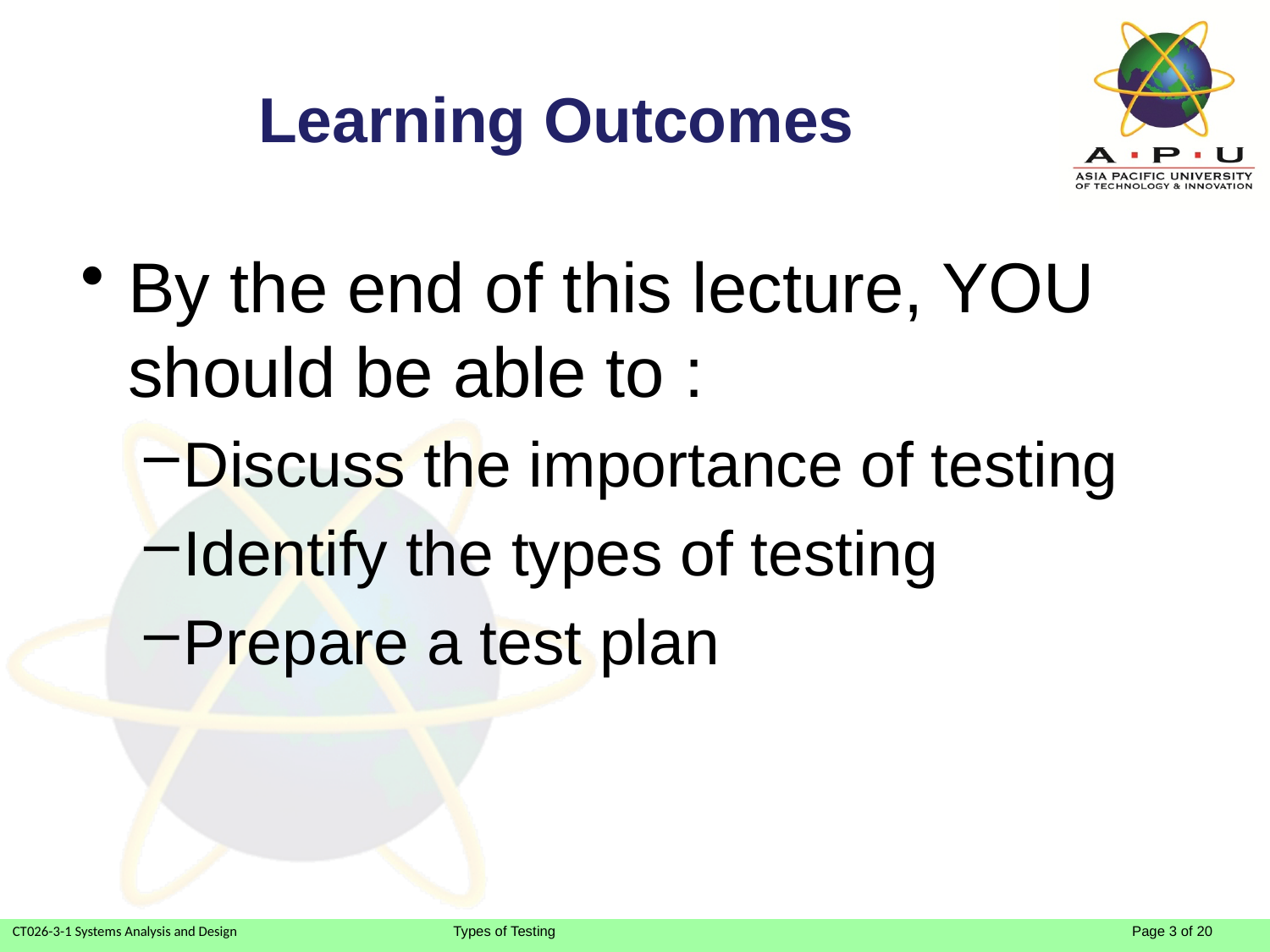

# Learning Outcomes
By the end of this lecture, YOU should be able to :
Discuss the importance of testing
Identify the types of testing
Prepare a test plan
Slide  3 (of  20)